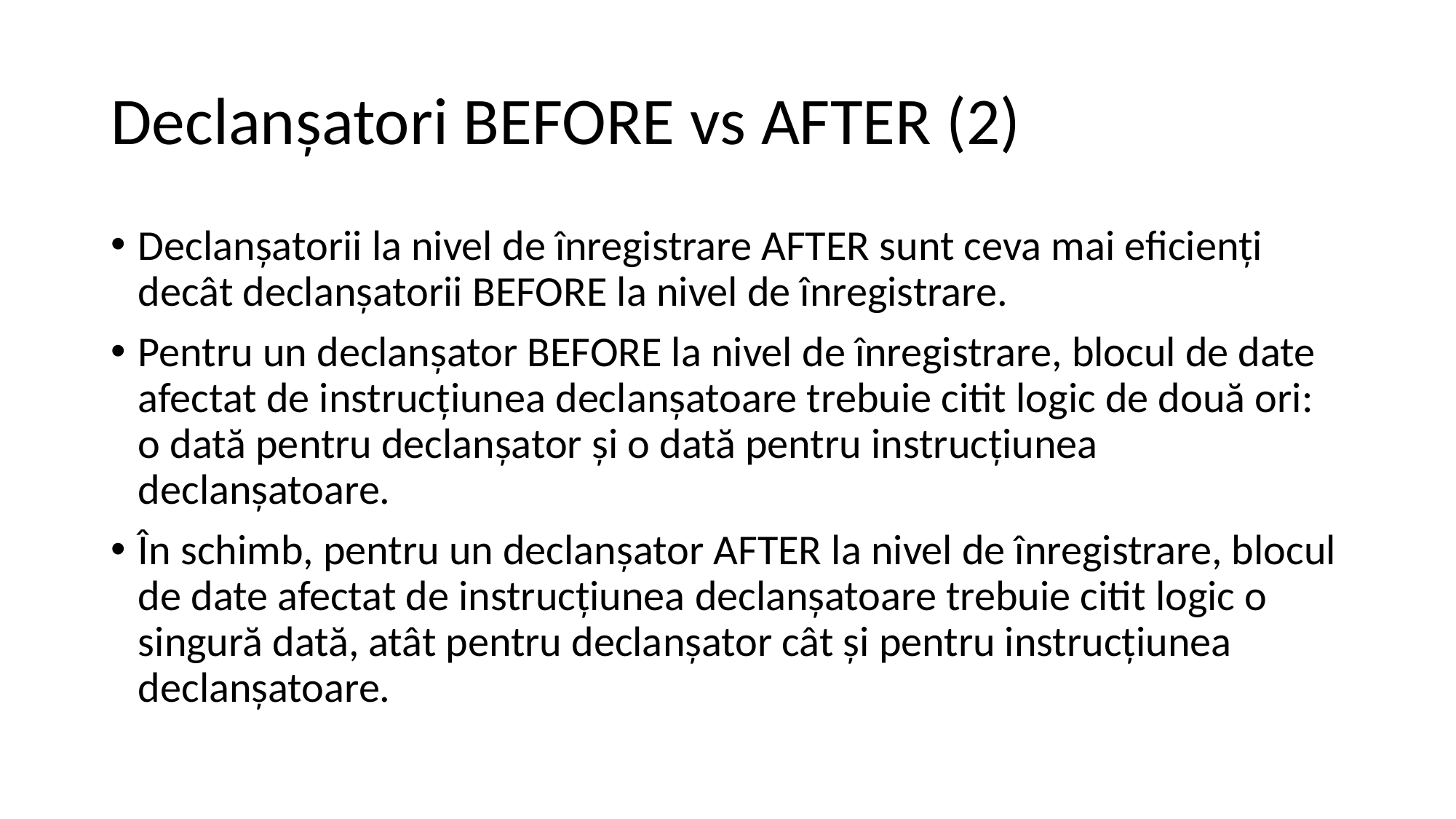

# Declanşatori BEFORE vs AFTER (2)
Declanşatorii la nivel de înregistrare AFTER sunt ceva mai eficienţi decât declanşatorii BEFORE la nivel de înregistrare.
Pentru un declanşator BEFORE la nivel de înregistrare, blocul de date afectat de instrucţiunea declanşatoare trebuie citit logic de două ori: o dată pentru declanşator şi o dată pentru instrucţiunea declanşatoare.
În schimb, pentru un declanşator AFTER la nivel de înregistrare, blocul de date afectat de instrucţiunea declanşatoare trebuie citit logic o singură dată, atât pentru declanşator cât şi pentru instrucţiunea declanşatoare.